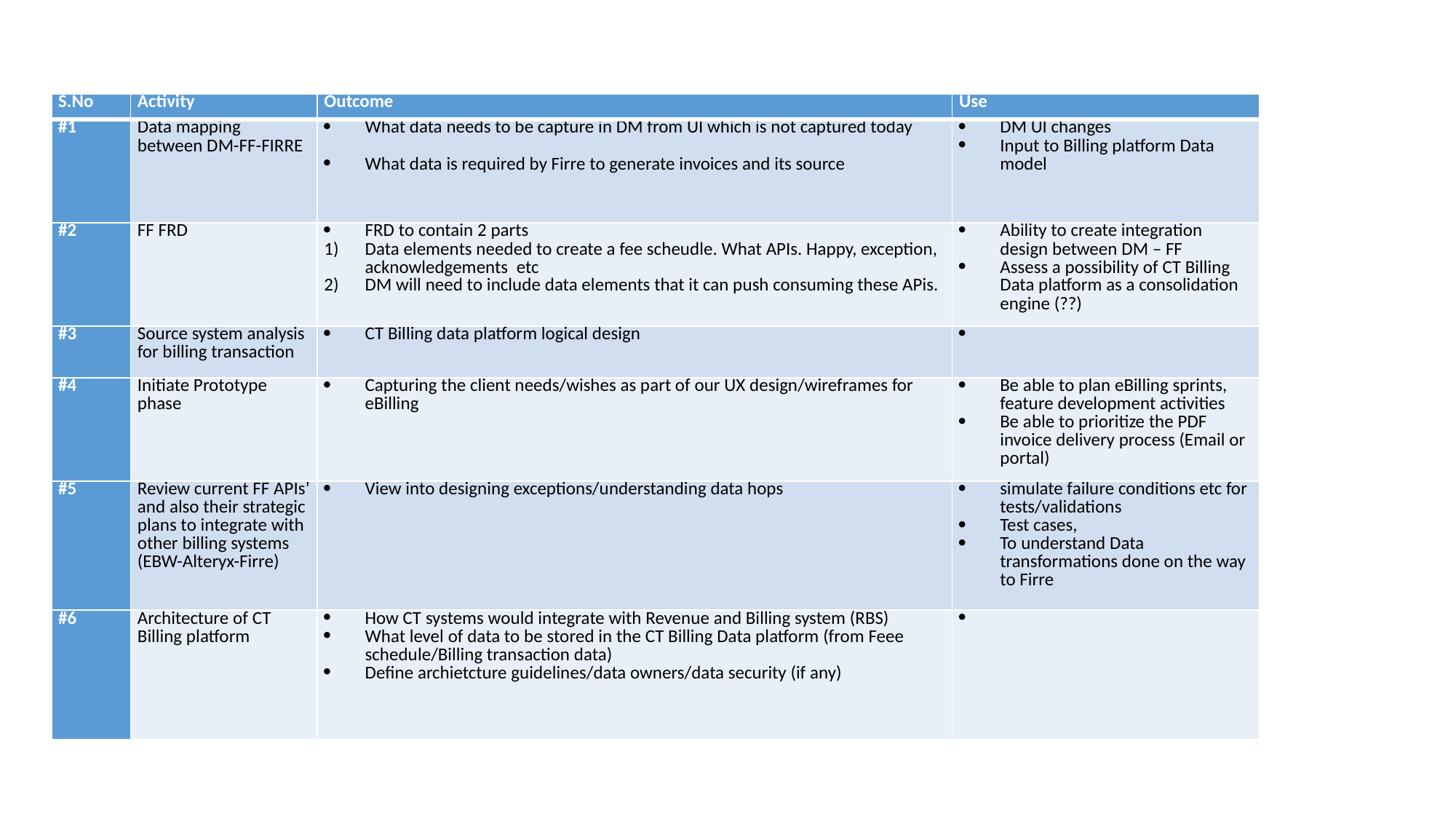

| S.No | Activity | Outcome | Use |
| --- | --- | --- | --- |
| #1 | Data mapping between DM-FF-FIRRE | What data needs to be capture in DM from UI which is not captured today   What data is required by Firre to generate invoices and its source | DM UI changes Input to Billing platform Data model |
| #2 | FF FRD | FRD to contain 2 parts Data elements needed to create a fee scheudle. What APIs. Happy, exception, acknowledgements  etc DM will need to include data elements that it can push consuming these APis. | Ability to create integration design between DM – FF Assess a possibility of CT Billing Data platform as a consolidation engine (??) |
| #3 | Source system analysis for billing transaction | CT Billing data platform logical design |  |
| #4 | Initiate Prototype phase | Capturing the client needs/wishes as part of our UX design/wireframes for eBilling | Be able to plan eBilling sprints, feature development activities Be able to prioritize the PDF invoice delivery process (Email or portal) |
| #5 | Review current FF APIs’ and also their strategic plans to integrate with other billing systems (EBW-Alteryx-Firre) | View into designing exceptions/understanding data hops | simulate failure conditions etc for tests/validations Test cases, To understand Data transformations done on the way to Firre |
| #6 | Architecture of CT Billing platform | How CT systems would integrate with Revenue and Billing system (RBS) What level of data to be stored in the CT Billing Data platform (from Feee schedule/Billing transaction data) Define archietcture guidelines/data owners/data security (if any) |  |